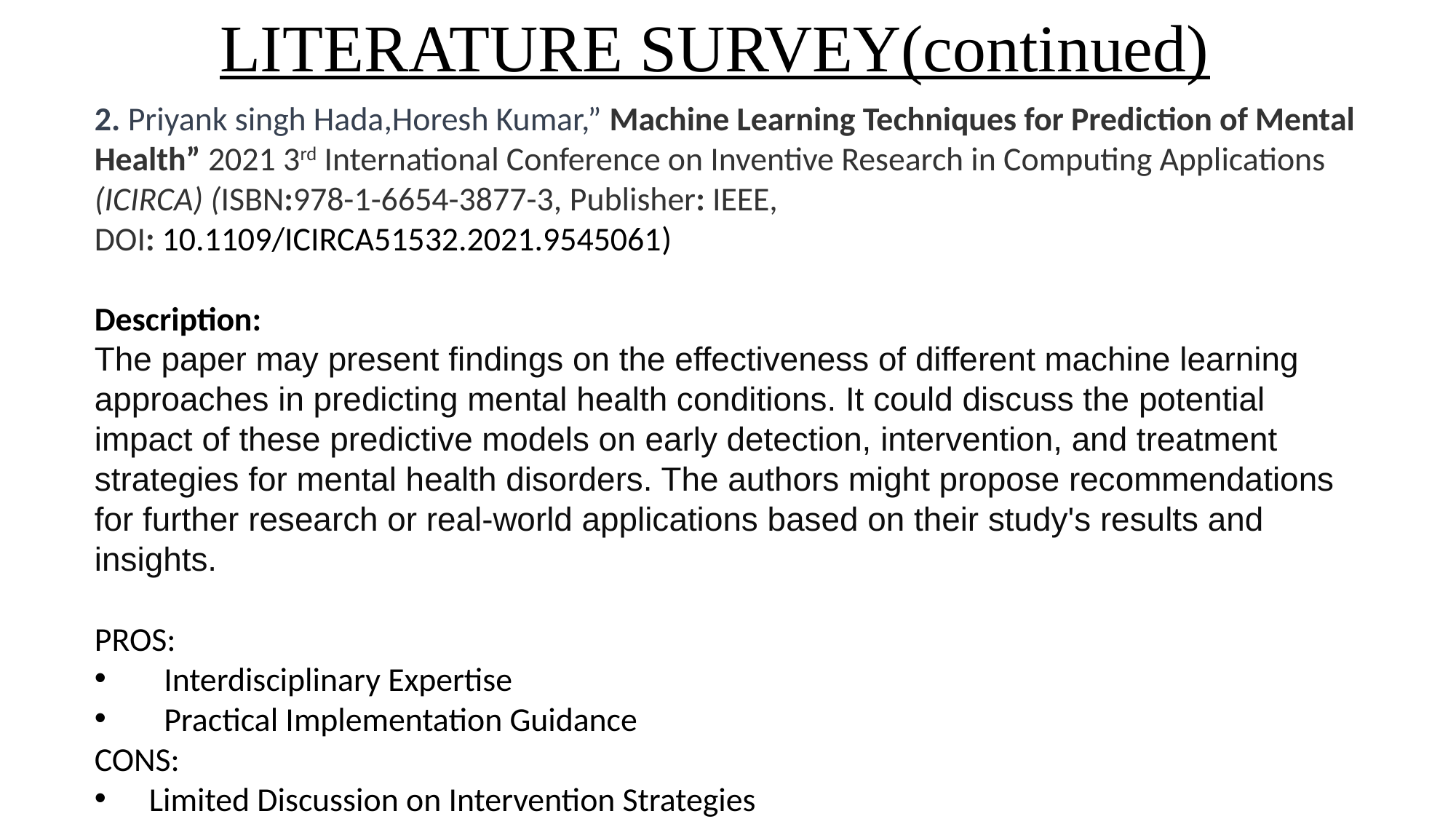

LITERATURE SURVEY(continued)
2. Priyank singh Hada,Horesh Kumar,” Machine Learning Techniques for Prediction of Mental Health” 2021 3rd International Conference on Inventive Research in Computing Applications (ICIRCA) (ISBN:978-1-6654-3877-3, Publisher: IEEE,
DOI: 10.1109/ICIRCA51532.2021.9545061)

Description:
The paper may present findings on the effectiveness of different machine learning approaches in predicting mental health conditions. It could discuss the potential impact of these predictive models on early detection, intervention, and treatment strategies for mental health disorders. The authors might propose recommendations for further research or real-world applications based on their study's results and insights.

PROS:
  Interdisciplinary Expertise
  Practical Implementation Guidance
CONS:
Limited Discussion on Intervention Strategies
Complexity of Methods